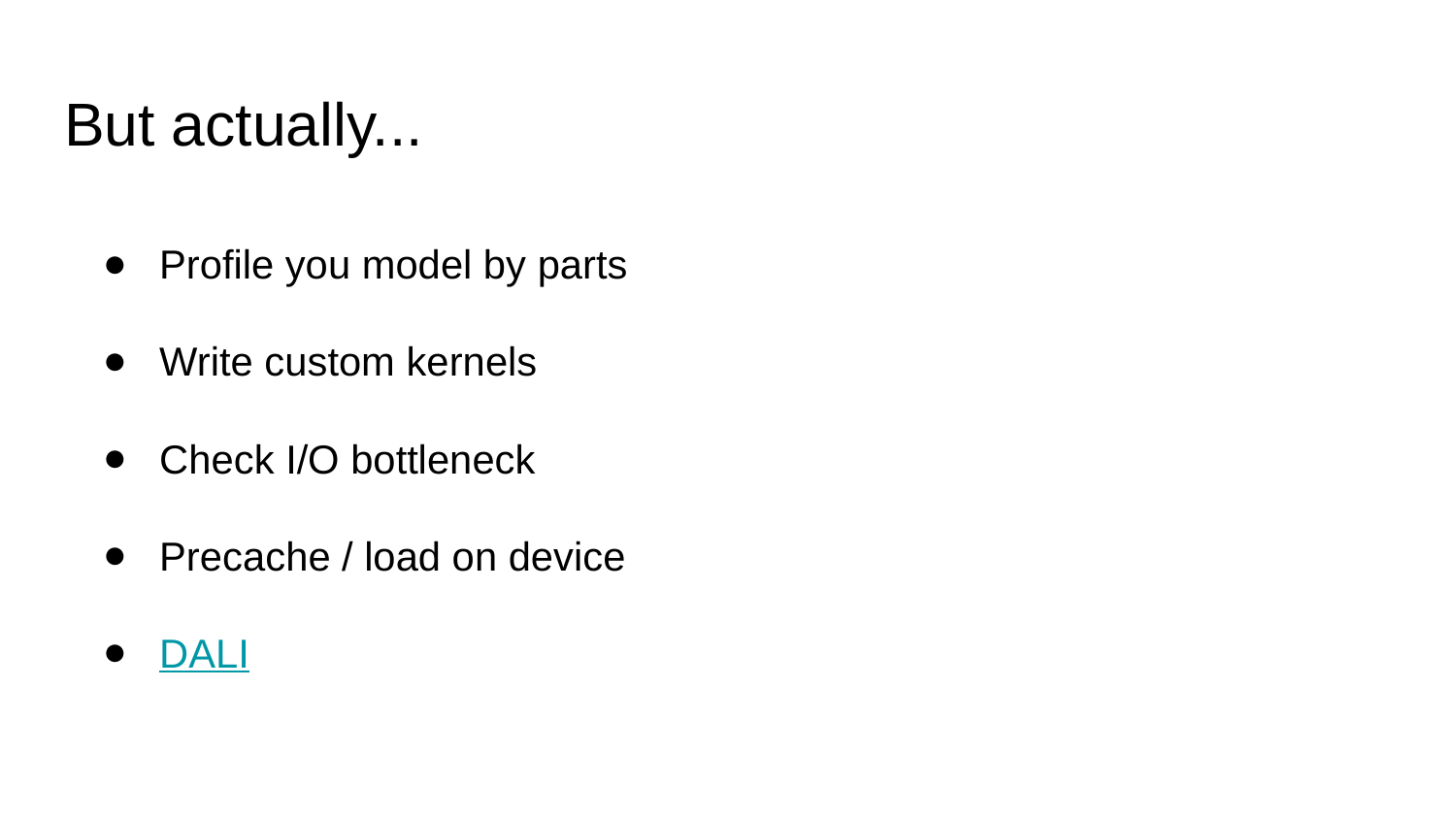

But actually...
Profile you model by parts
Write custom kernels
Check I/O bottleneck
Precache / load on device
DALI